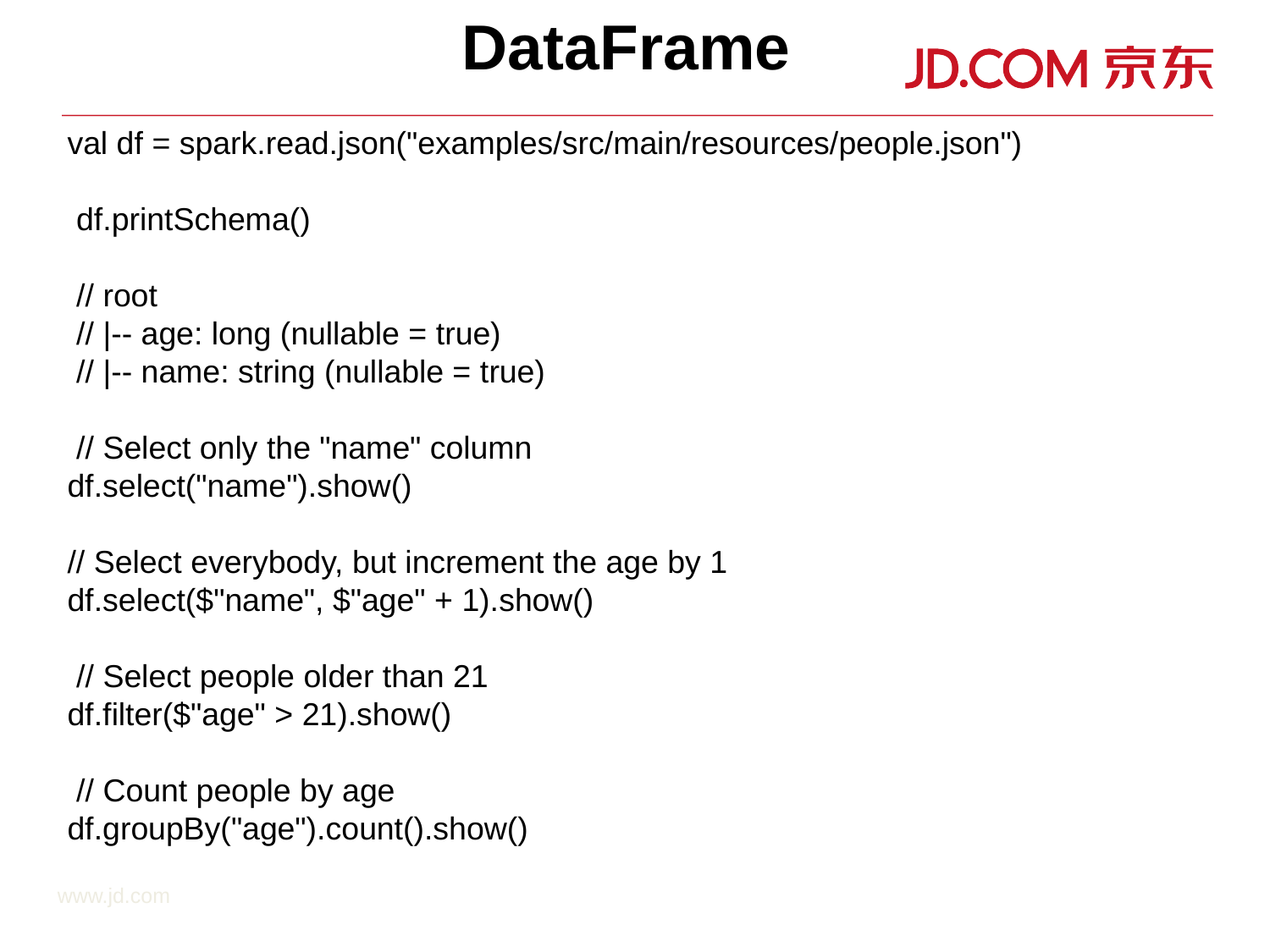

DataFrame

val df = spark.read.json("examples/src/main/resources/people.json")

 df.printSchema()

 // root
 // |-- age: long (nullable = true)
 // |-- name: string (nullable = true)

 // Select only the "name" column
df.select("name").show()

// Select everybody, but increment the age by 1
df.select($"name", $"age" + 1).show()

 // Select people older than 21
df.filter($"age" > 21).show()

 // Count people by age
df.groupBy("age").count().show()